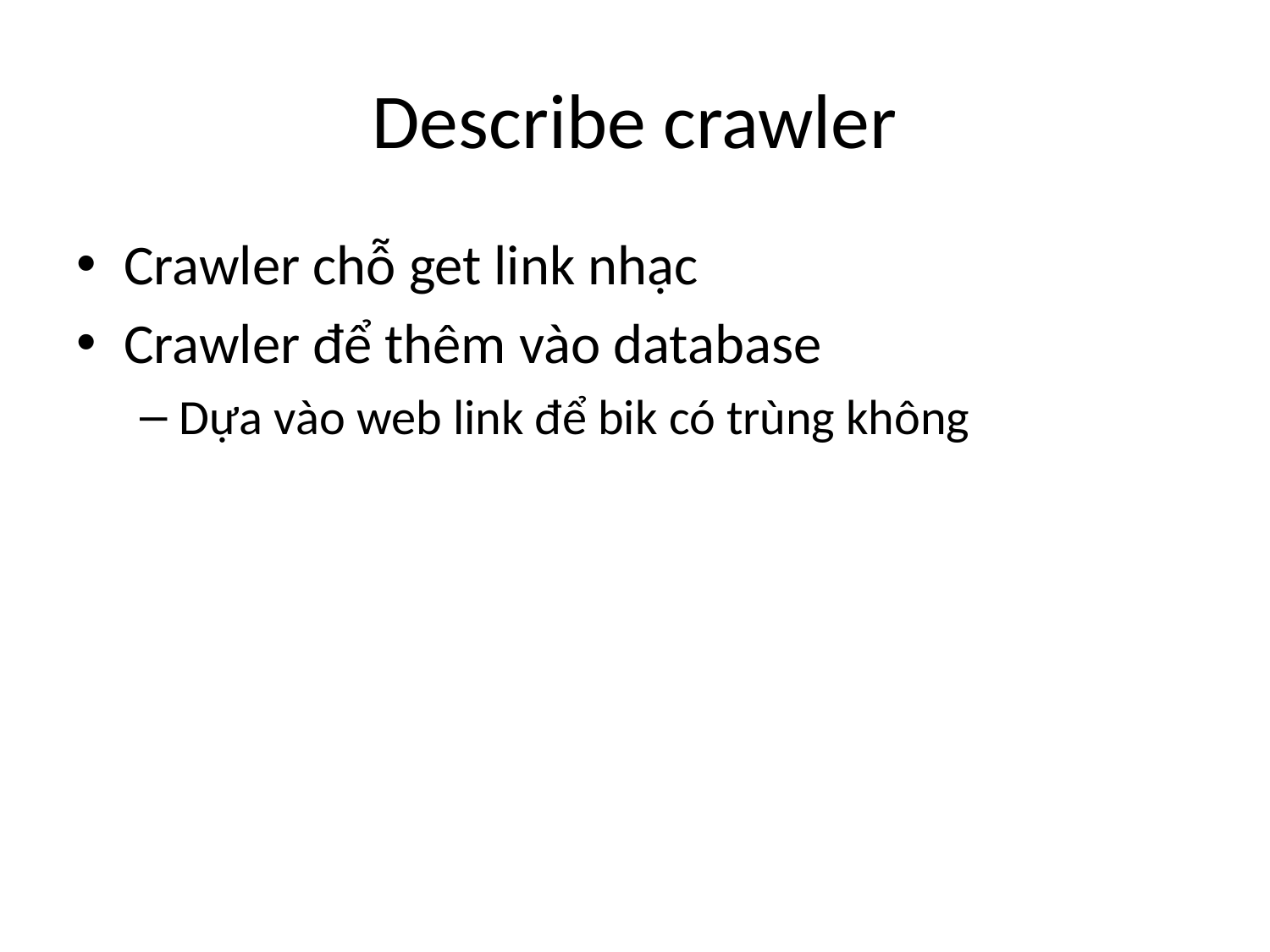

# Describe crawler
Crawler chỗ get link nhạc
Crawler để thêm vào database
Dựa vào web link để bik có trùng không